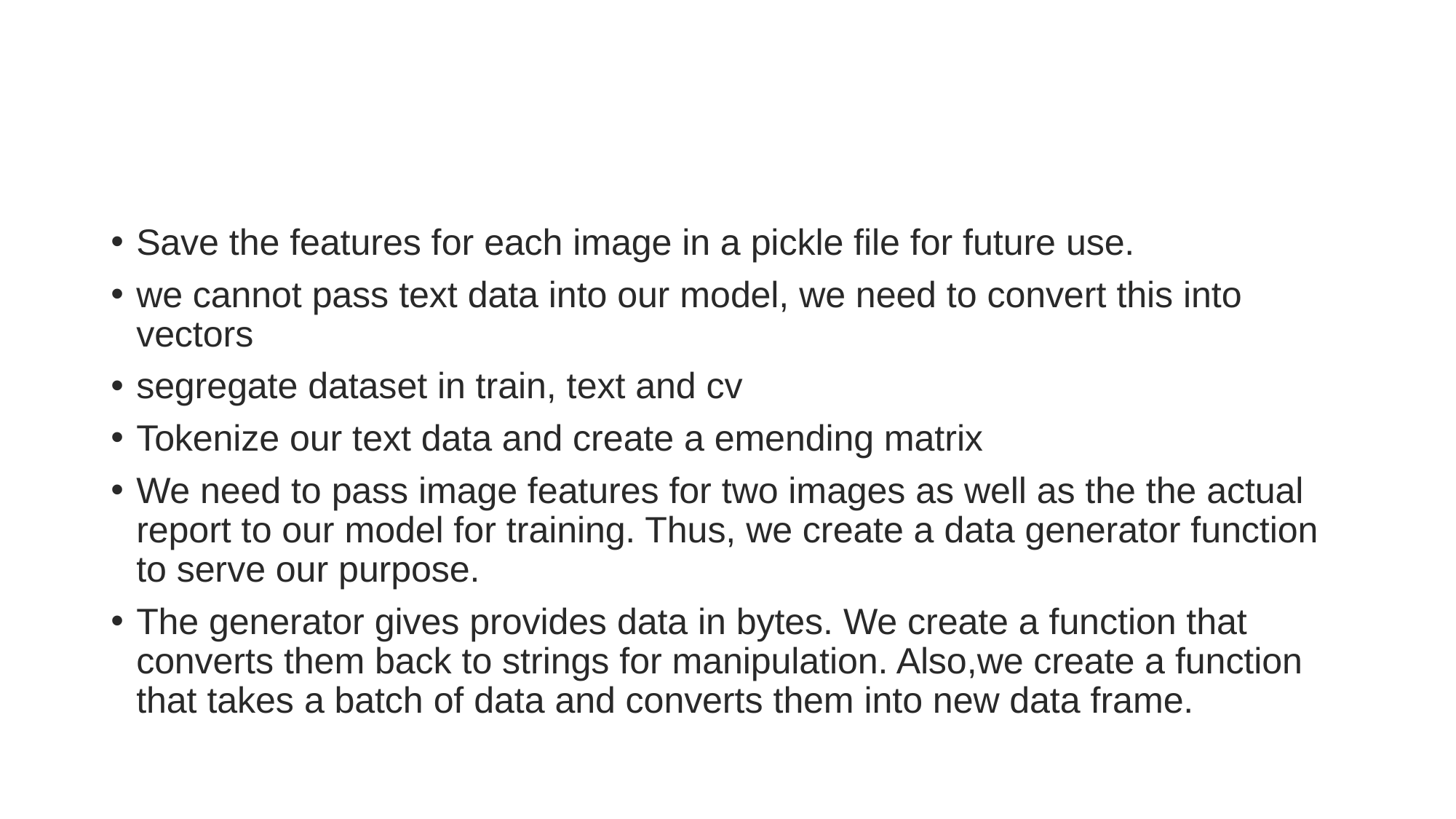

#
Save the features for each image in a pickle file for future use.
we cannot pass text data into our model, we need to convert this into vectors
segregate dataset in train, text and cv
Tokenize our text data and create a emending matrix
We need to pass image features for two images as well as the the actual report to our model for training. Thus, we create a data generator function to serve our purpose.
The generator gives provides data in bytes. We create a function that converts them back to strings for manipulation. Also,we create a function that takes a batch of data and converts them into new data frame.